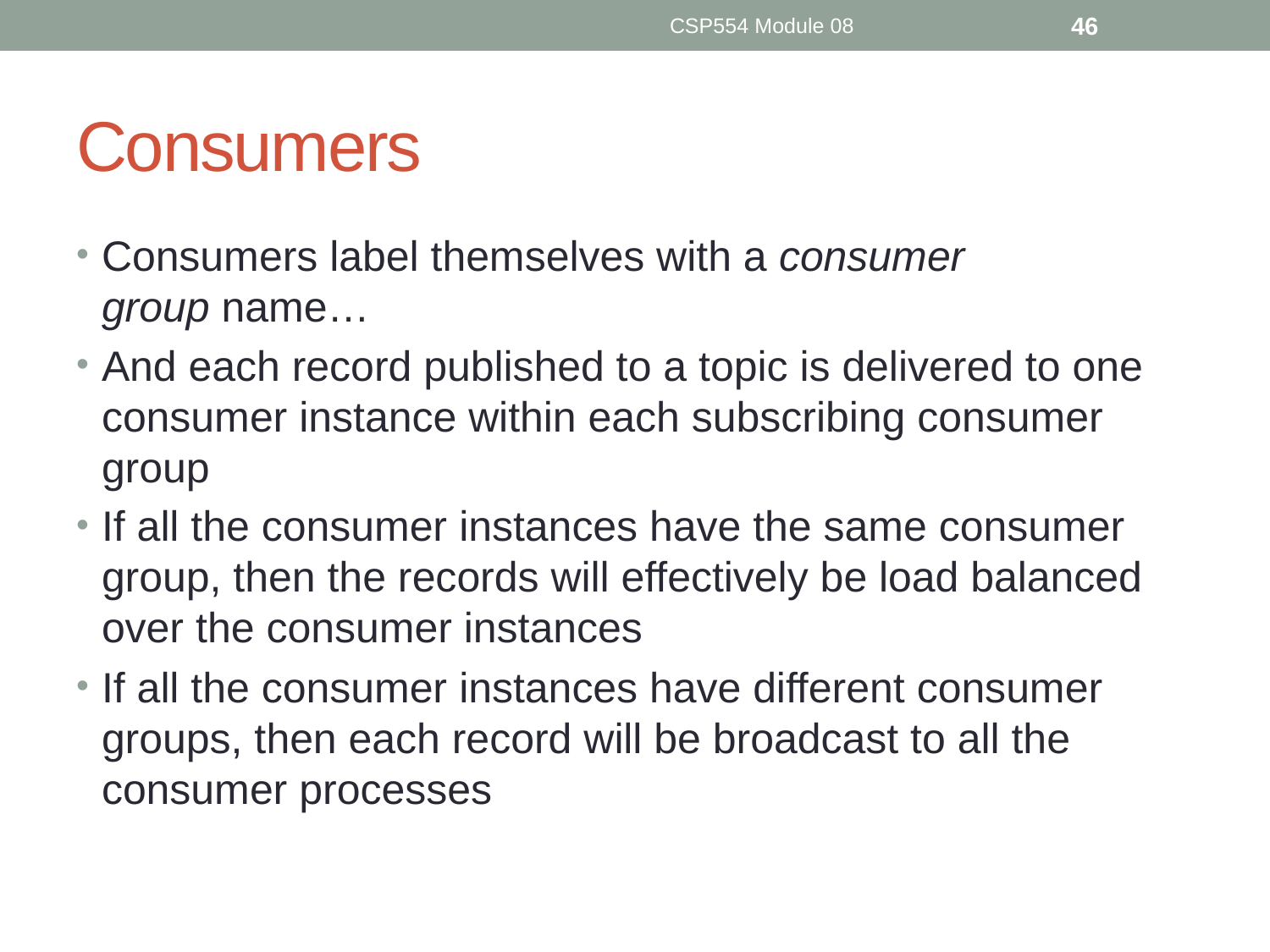

CSP554 Module 08
46
# Consumers
Consumers label themselves with a consumer group name…
And each record published to a topic is delivered to one consumer instance within each subscribing consumer group
If all the consumer instances have the same consumer group, then the records will effectively be load balanced over the consumer instances
If all the consumer instances have different consumer groups, then each record will be broadcast to all the consumer processes